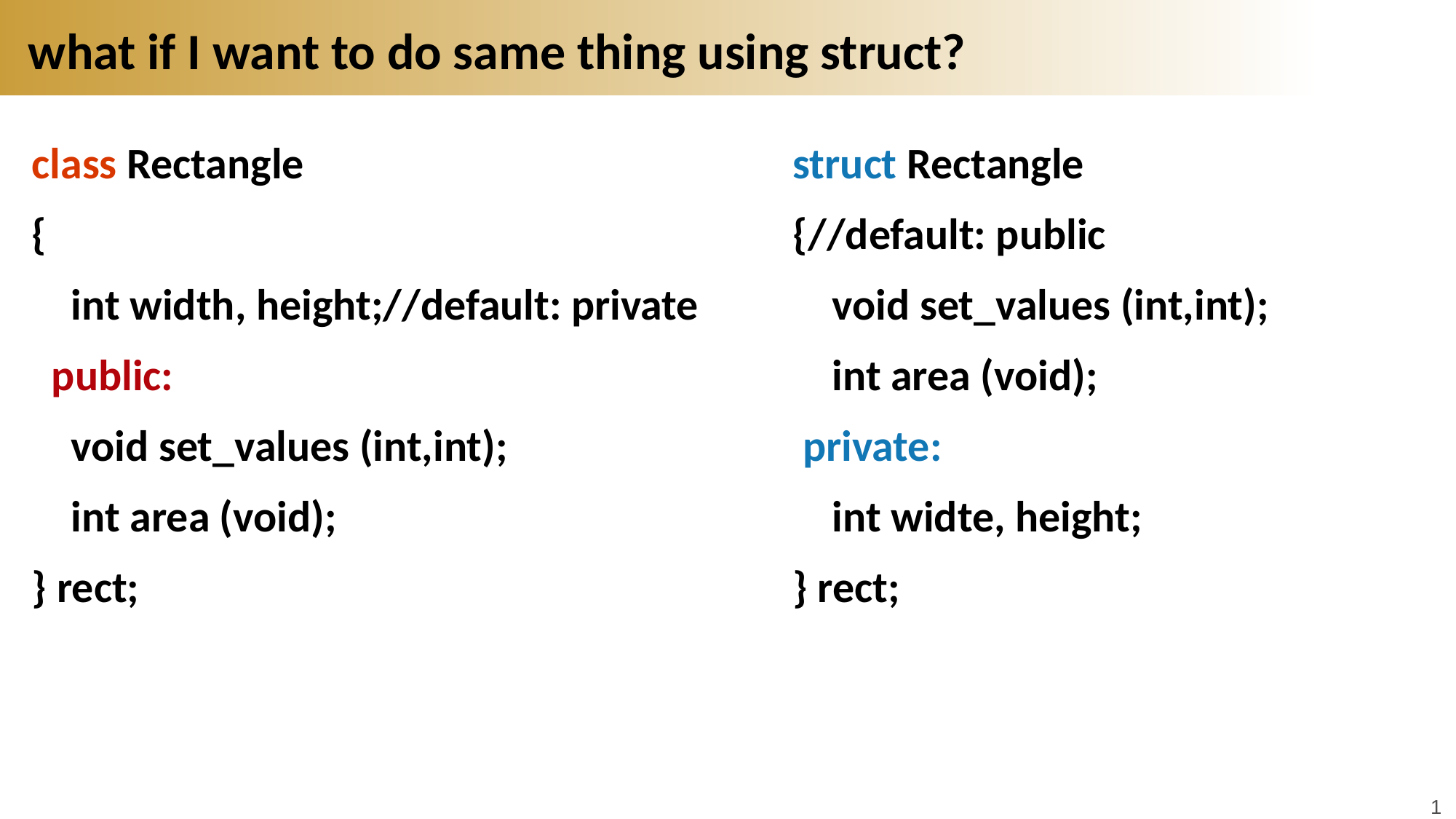

# what if I want to do same thing using struct?
class Rectangle
{
    int width, height;//default: private
  public:
    void set_values (int,int);
    int area (void);
} rect;
struct Rectangle
{//default: public
    void set_values (int,int);
    int area (void);
 private:
    int widte, height;
} rect;

11